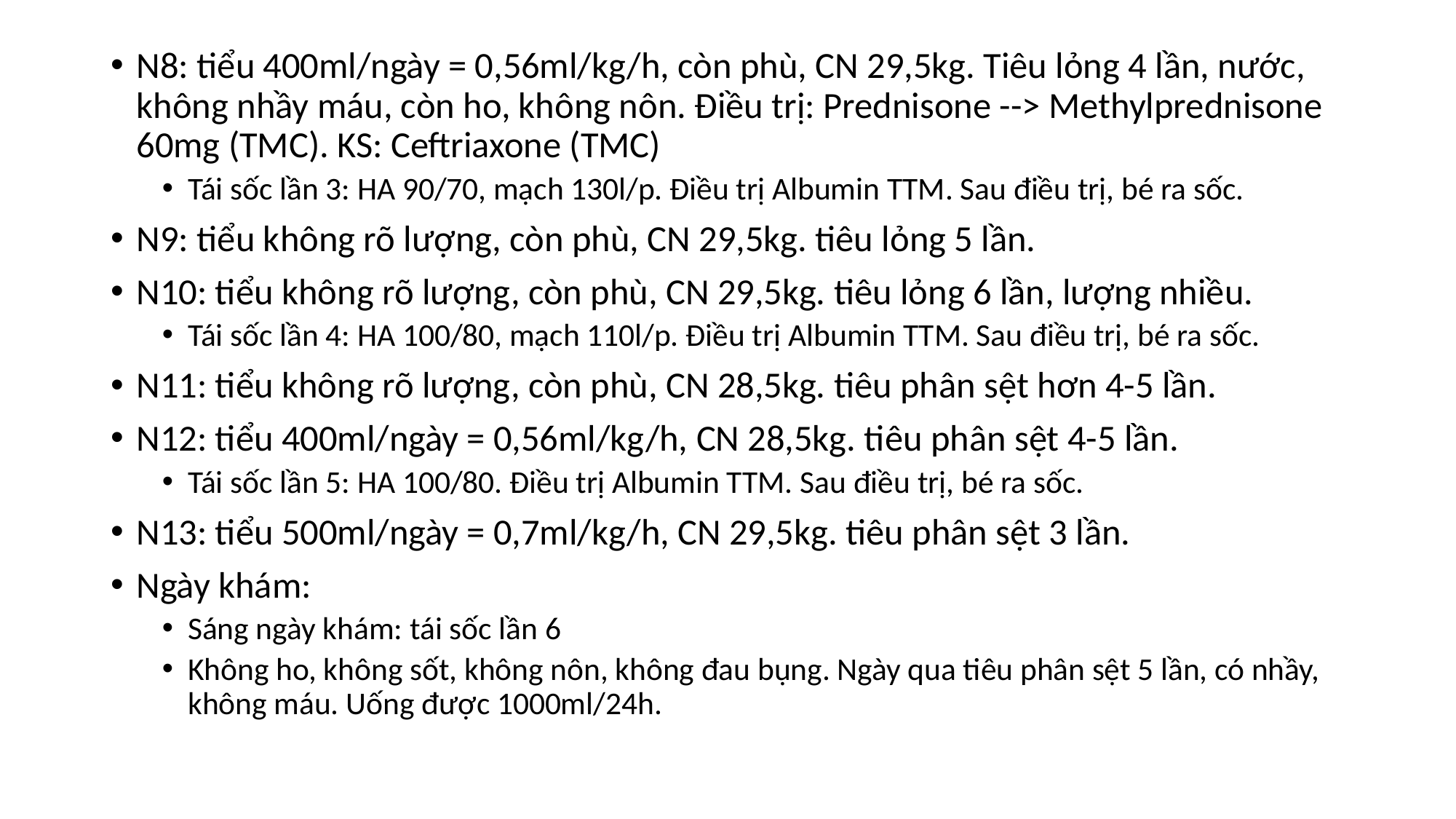

N8: tiểu 400ml/ngày = 0,56ml/kg/h, còn phù, CN 29,5kg. Tiêu lỏng 4 lần, nước, không nhầy máu, còn ho, không nôn. Điều trị: Prednisone --> Methylprednisone 60mg (TMC). KS: Ceftriaxone (TMC)
Tái sốc lần 3: HA 90/70, mạch 130l/p. Điều trị Albumin TTM. Sau điều trị, bé ra sốc.
N9: tiểu không rõ lượng, còn phù, CN 29,5kg. tiêu lỏng 5 lần.
N10: tiểu không rõ lượng, còn phù, CN 29,5kg. tiêu lỏng 6 lần, lượng nhiều.
Tái sốc lần 4: HA 100/80, mạch 110l/p. Điều trị Albumin TTM. Sau điều trị, bé ra sốc.
N11: tiểu không rõ lượng, còn phù, CN 28,5kg. tiêu phân sệt hơn 4-5 lần.
N12: tiểu 400ml/ngày = 0,56ml/kg/h, CN 28,5kg. tiêu phân sệt 4-5 lần.
Tái sốc lần 5: HA 100/80. Điều trị Albumin TTM. Sau điều trị, bé ra sốc.
N13: tiểu 500ml/ngày = 0,7ml/kg/h, CN 29,5kg. tiêu phân sệt 3 lần.
Ngày khám:
Sáng ngày khám: tái sốc lần 6
Không ho, không sốt, không nôn, không đau bụng. Ngày qua tiêu phân sệt 5 lần, có nhầy, không máu. Uống được 1000ml/24h.